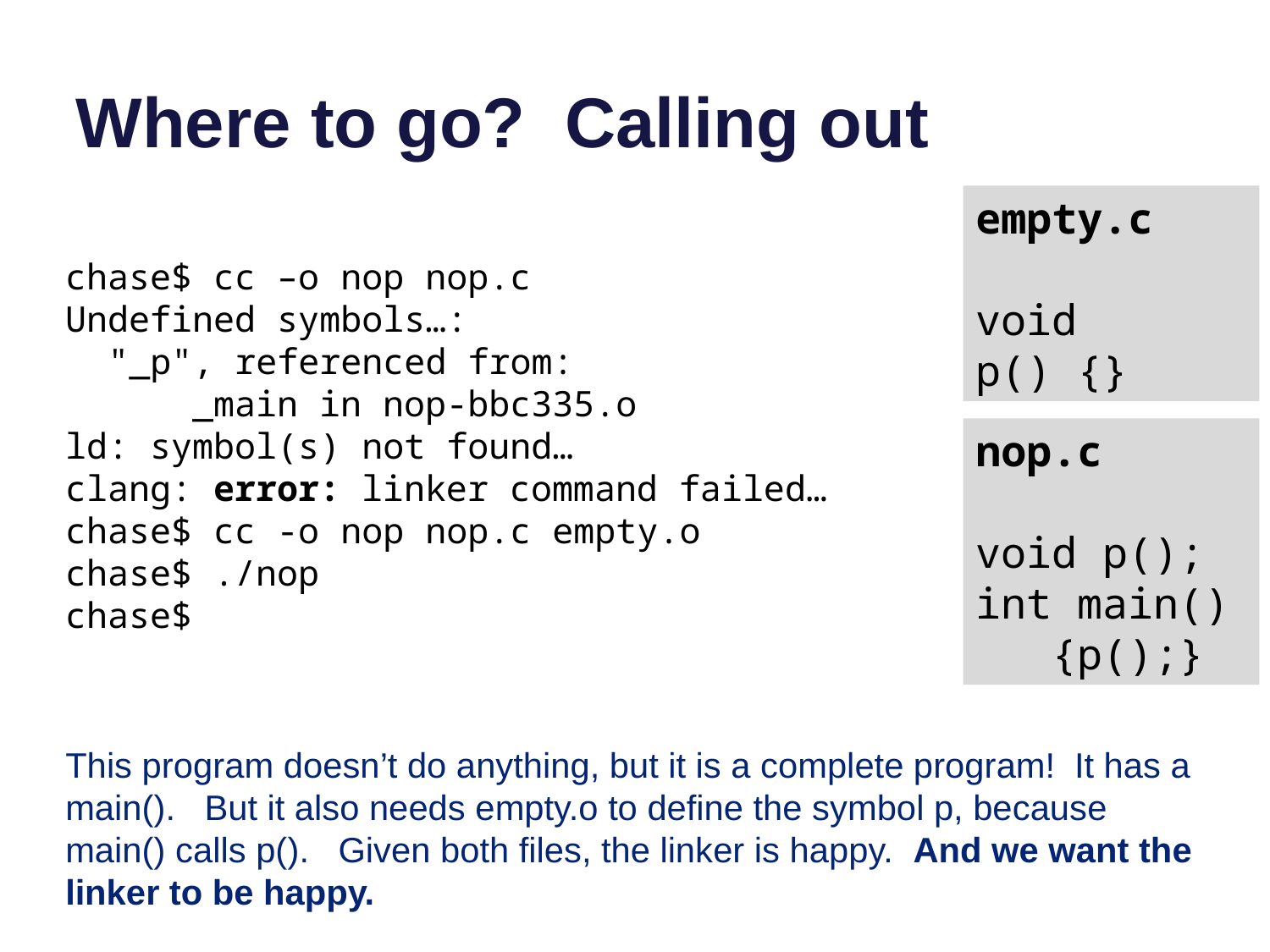

# Where to go?  Calling out
empty.c

void
p() {}
chase$ cc –o nop nop.c
Undefined symbols…:
  "_p", referenced from:
      _main in nop-bbc335.o
ld: symbol(s) not found…
clang: error: linker command failed…
chase$ cc -o nop nop.c empty.o
chase$ ./nop
chase$
nop.c

void p();
int main()
   {p();}
This program doesn’t do anything, but it is a complete program!  It has a main().   But it also needs empty.o to define the symbol p, because main() calls p().   Given both files, the linker is happy.  And we want the linker to be happy.